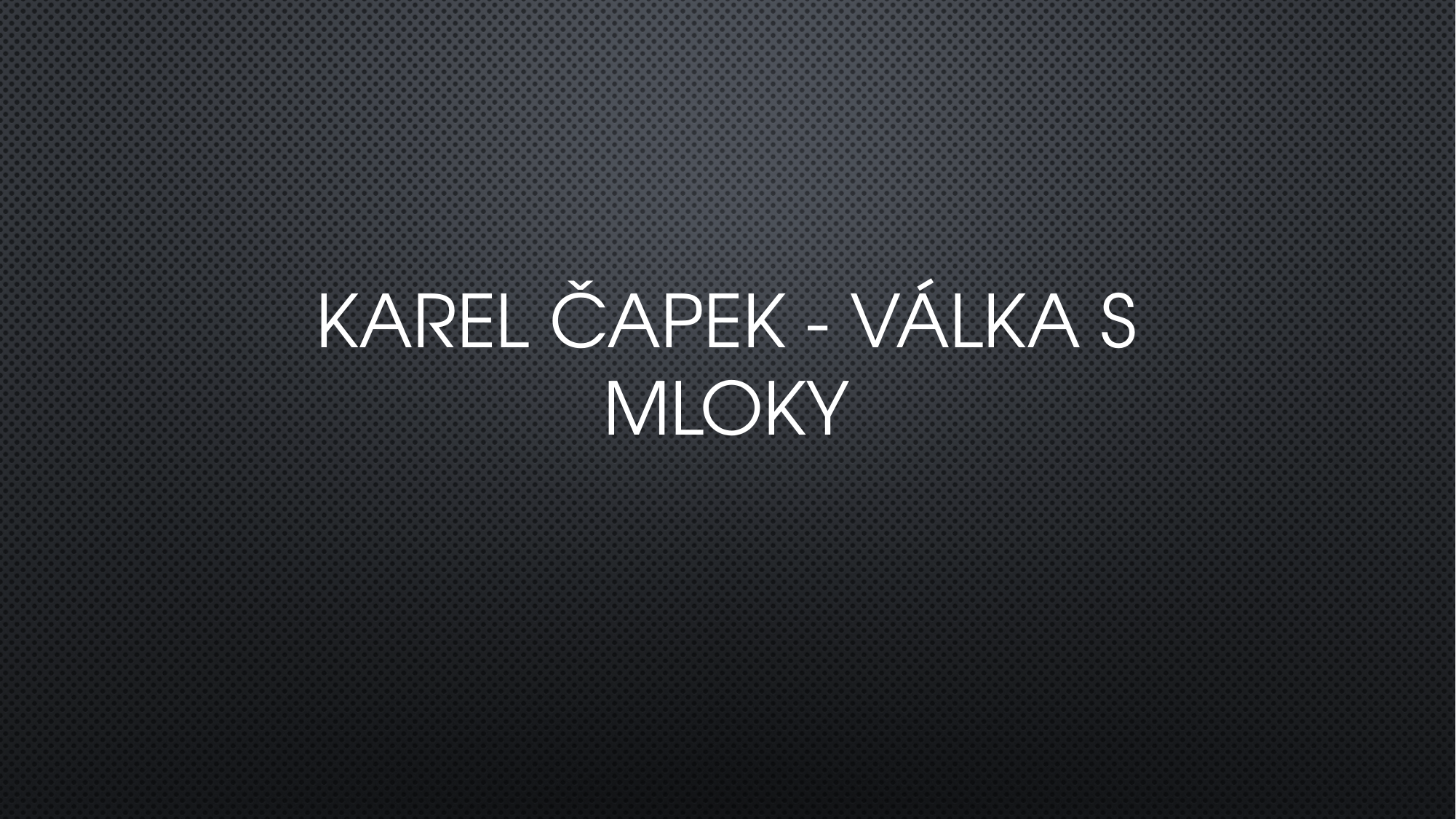

# Karel Čapek - Válka s mloky